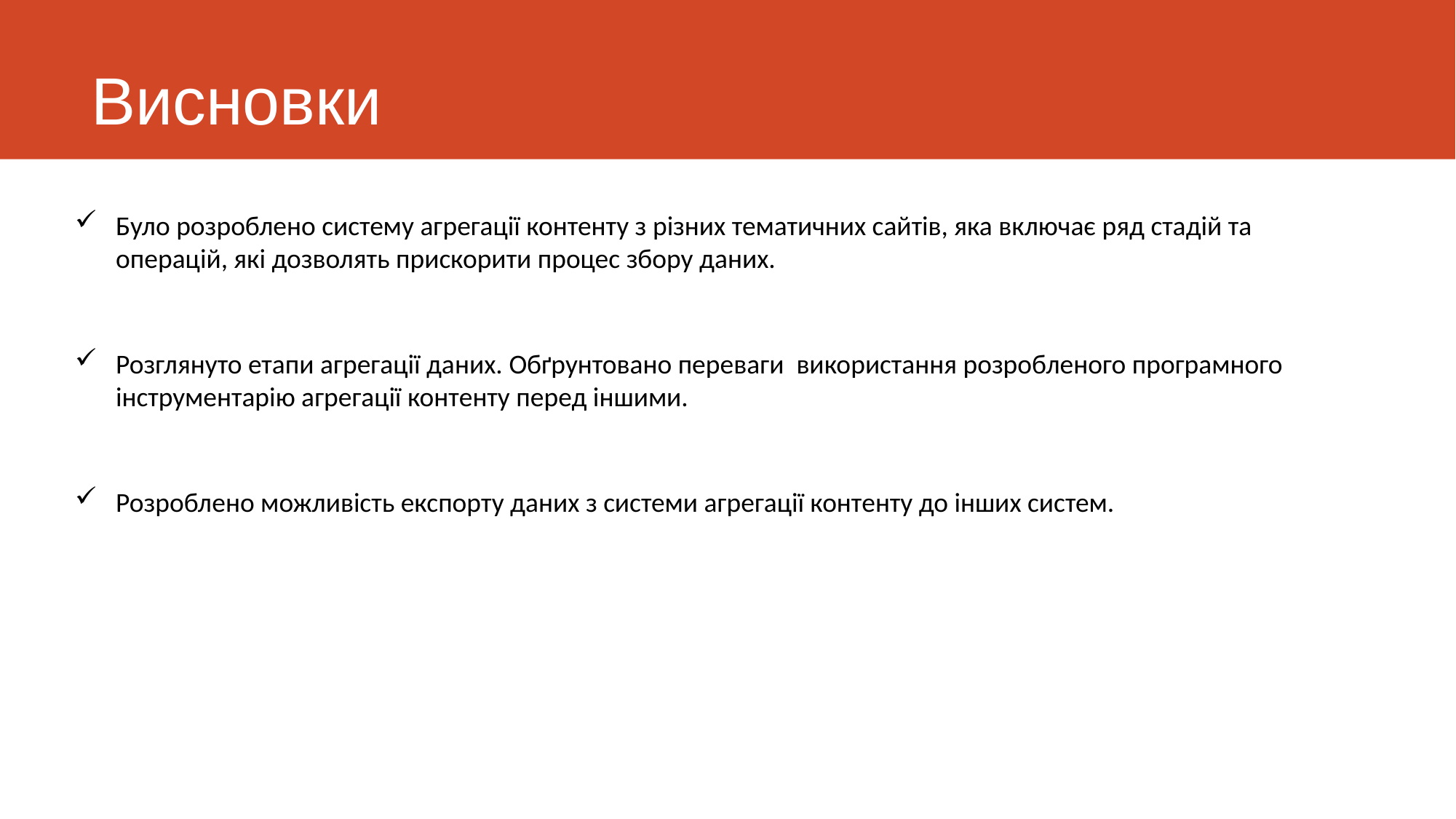

# Висновки
Було розроблено систему агрегації контенту з різних тематичних сайтів, яка включає ряд стадій та операцій, які дозволять прискорити процес збору даних.
Розглянуто етапи агрегації даних. Обґрунтовано переваги  використання розробленого програмного інструментарію агрегації контенту перед іншими.
Розроблено можливість експорту даних з системи агрегації контенту до інших систем.